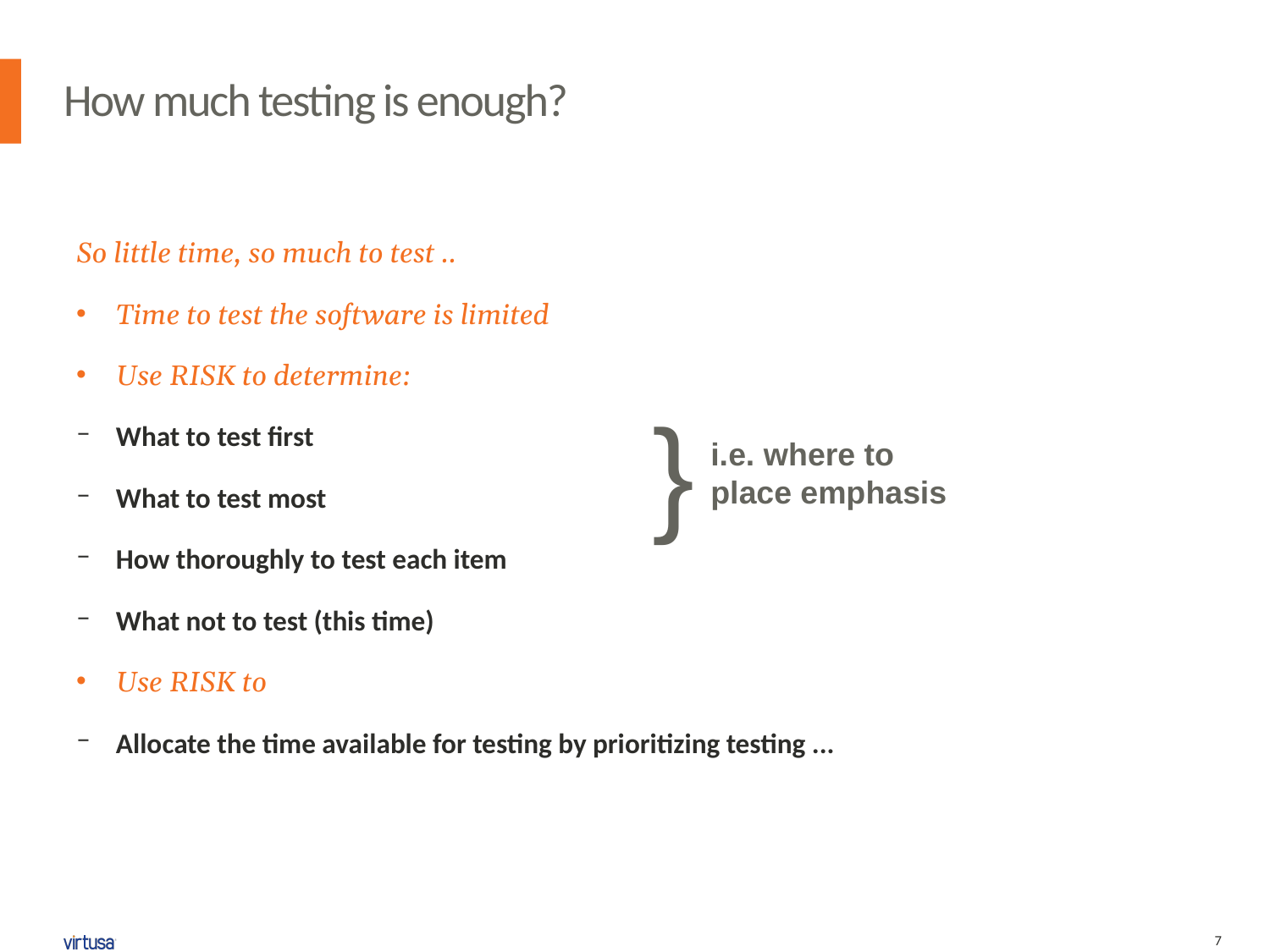

# How much testing is enough?
So little time, so much to test ..
Time to test the software is limited
Use RISK to determine:
What to test first
What to test most
How thoroughly to test each item
What not to test (this time)
Use RISK to
Allocate the time available for testing by prioritizing testing ...

}
i.e. where to
place emphasis